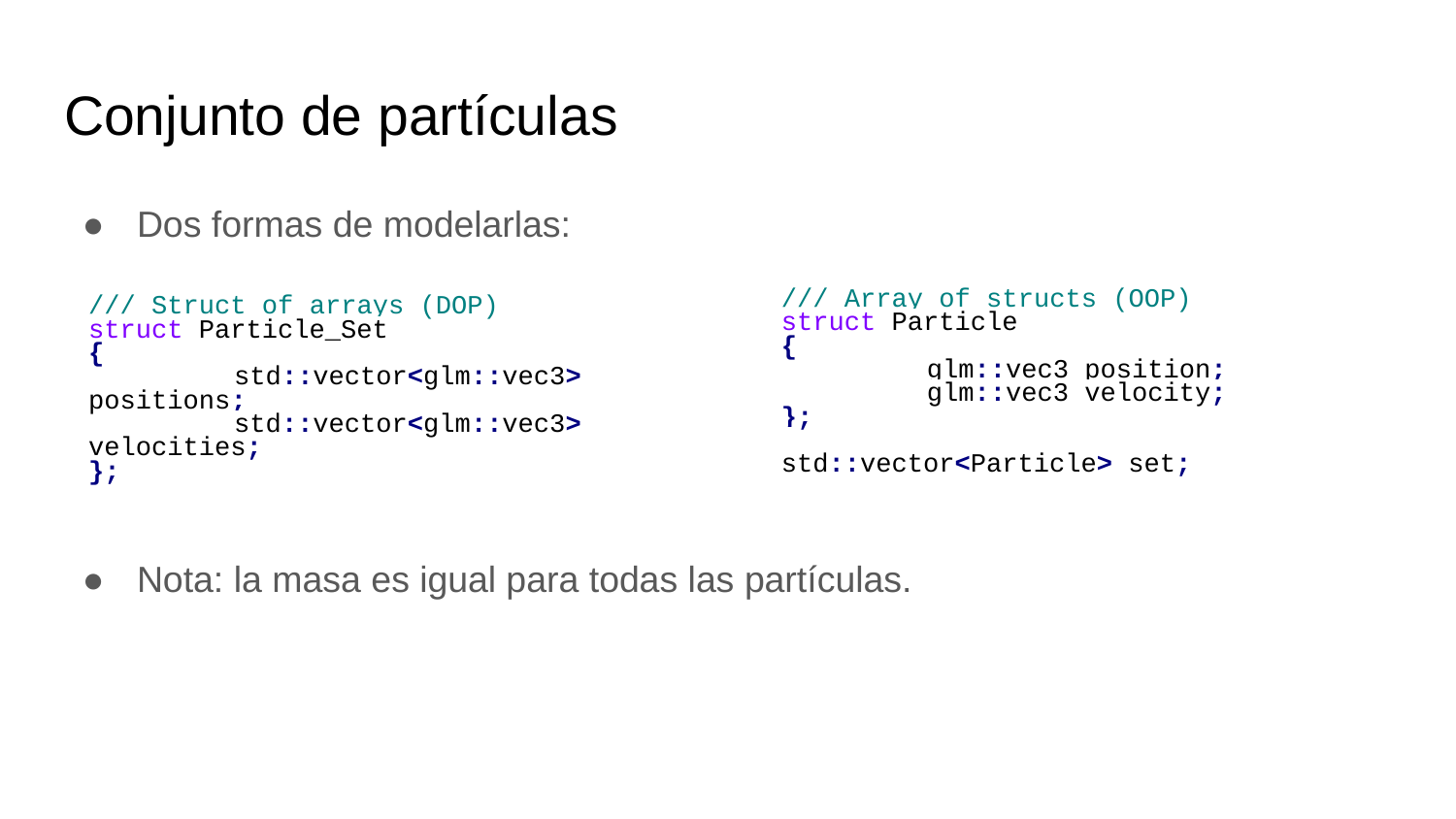

# Conjunto de partículas
Dos formas de modelarlas:

Nota: la masa es igual para todas las partículas.
/// Array of structs (OOP)
struct Particle
{
	glm::vec3 position;
	glm::vec3 velocity;
};

std::vector<Particle> set;
/// Struct of arrays (DOP)
struct Particle_Set
{
	std::vector<glm::vec3> positions;
	std::vector<glm::vec3> velocities;
};